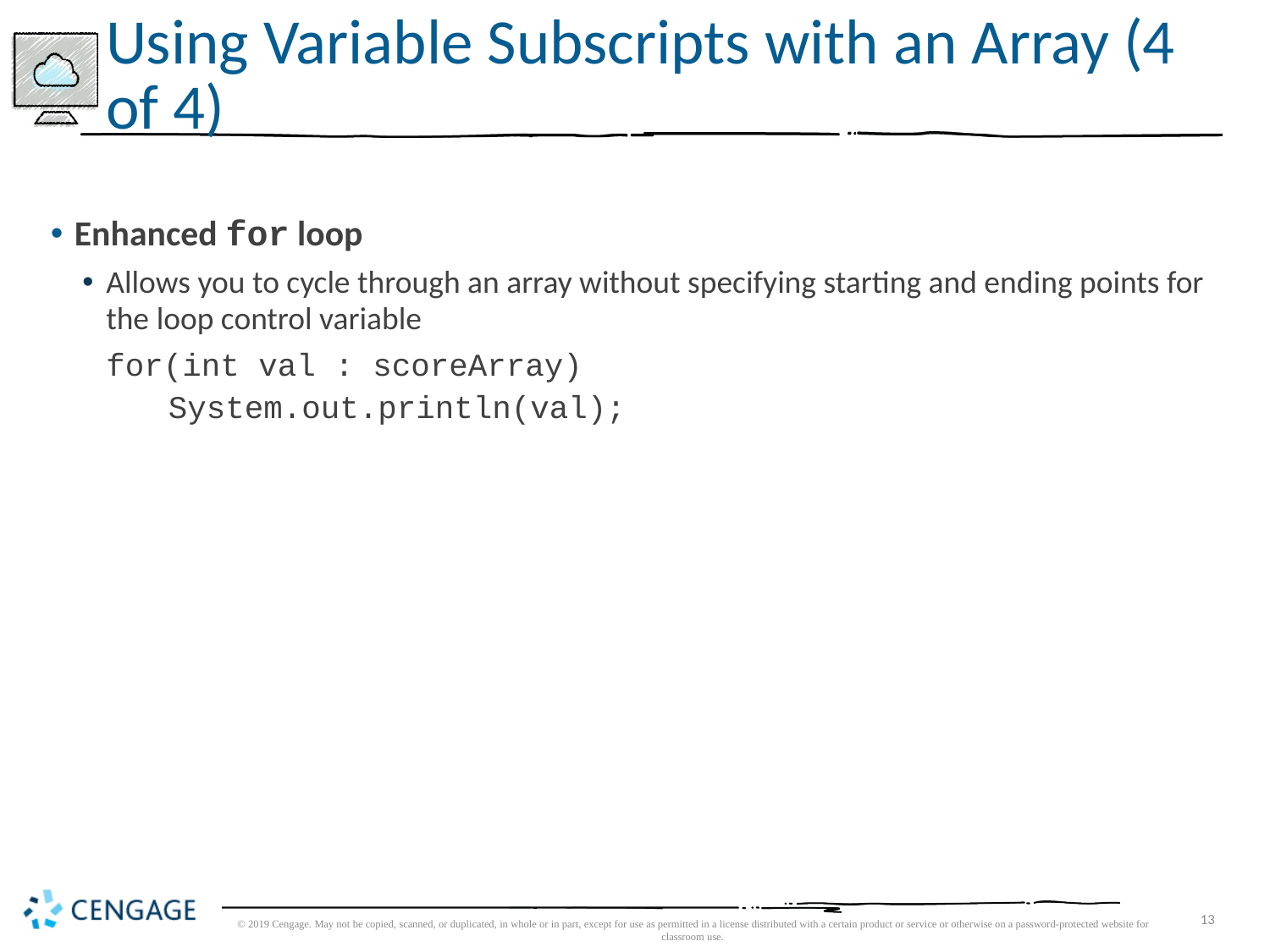

# Using Variable Subscripts with an Array (4 of 4)
Enhanced for loop
Allows you to cycle through an array without specifying starting and ending points for the loop control variable
	for(int val : scoreArray)
	  System.out.println(val);

© 2019 Cengage. May not be copied, scanned, or duplicated, in whole or in part, except for use as permitted in a license distributed with a certain product or service or otherwise on a password-protected website for classroom use.